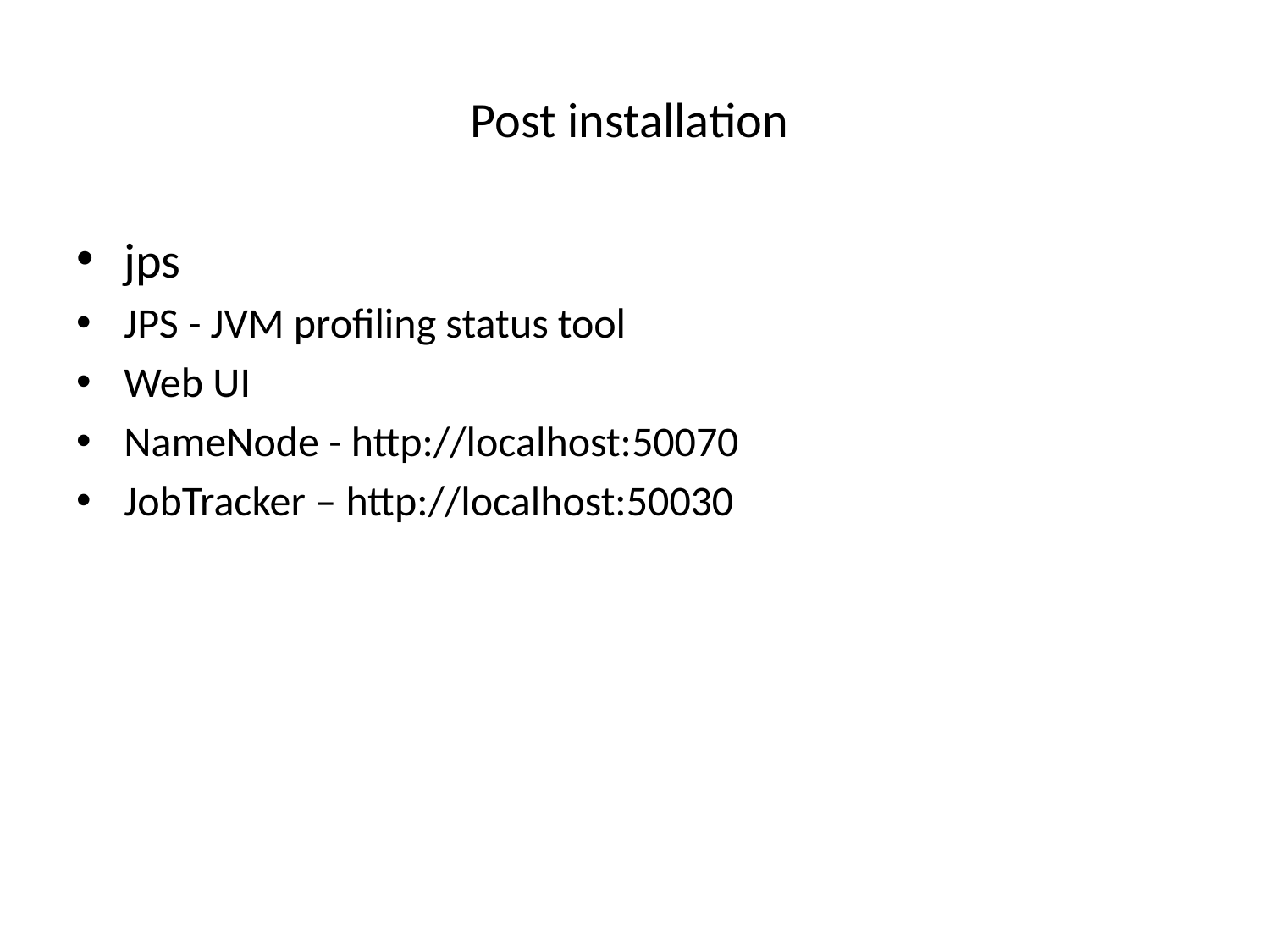

# Post installation
jps
JPS - JVM profiling status tool
Web UI
NameNode - http://localhost:50070
JobTracker – http://localhost:50030